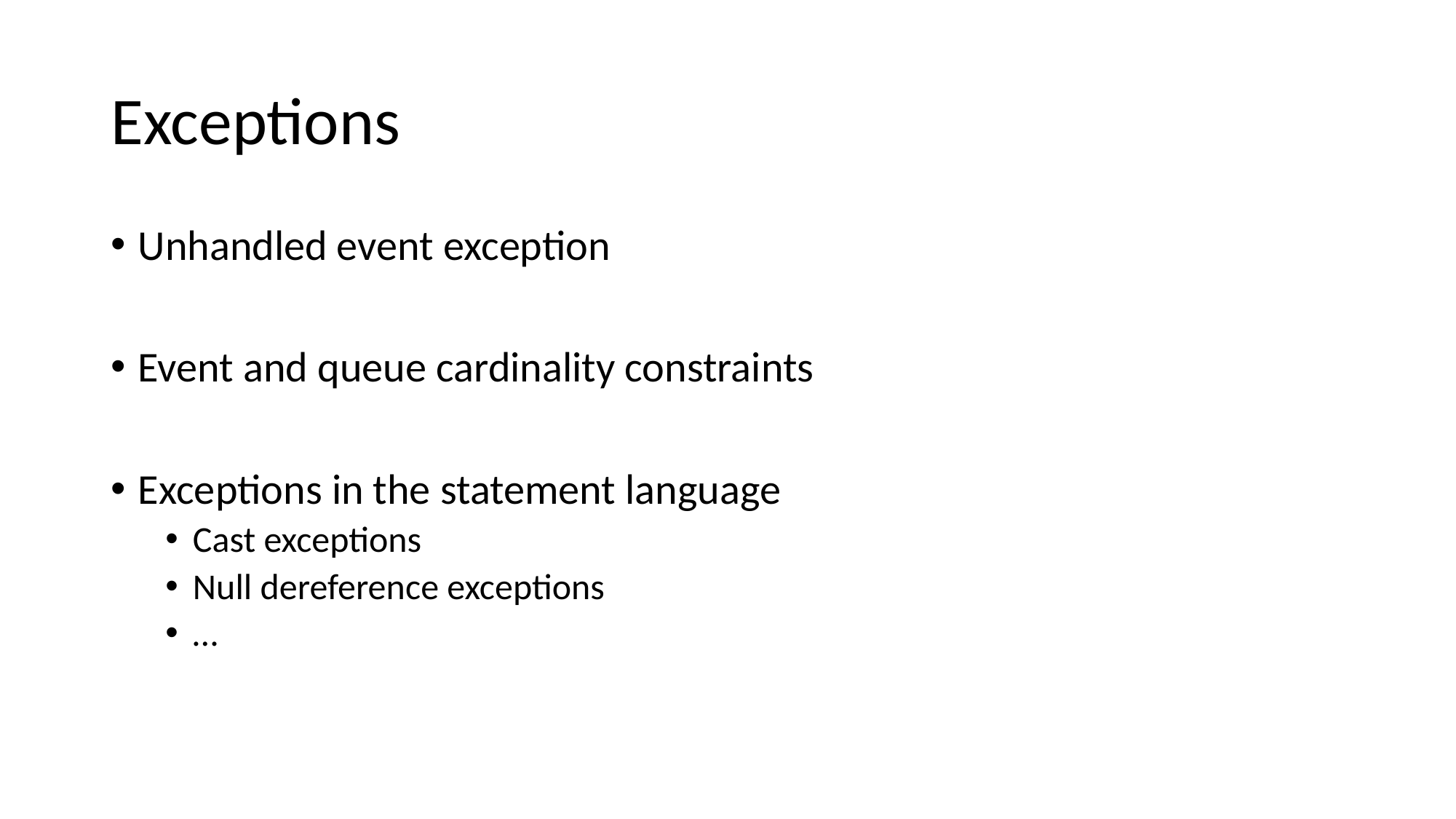

# Exceptions
Unhandled event exception

Event and queue cardinality constraints

Exceptions in the statement language
Cast exceptions
Null dereference exceptions
…